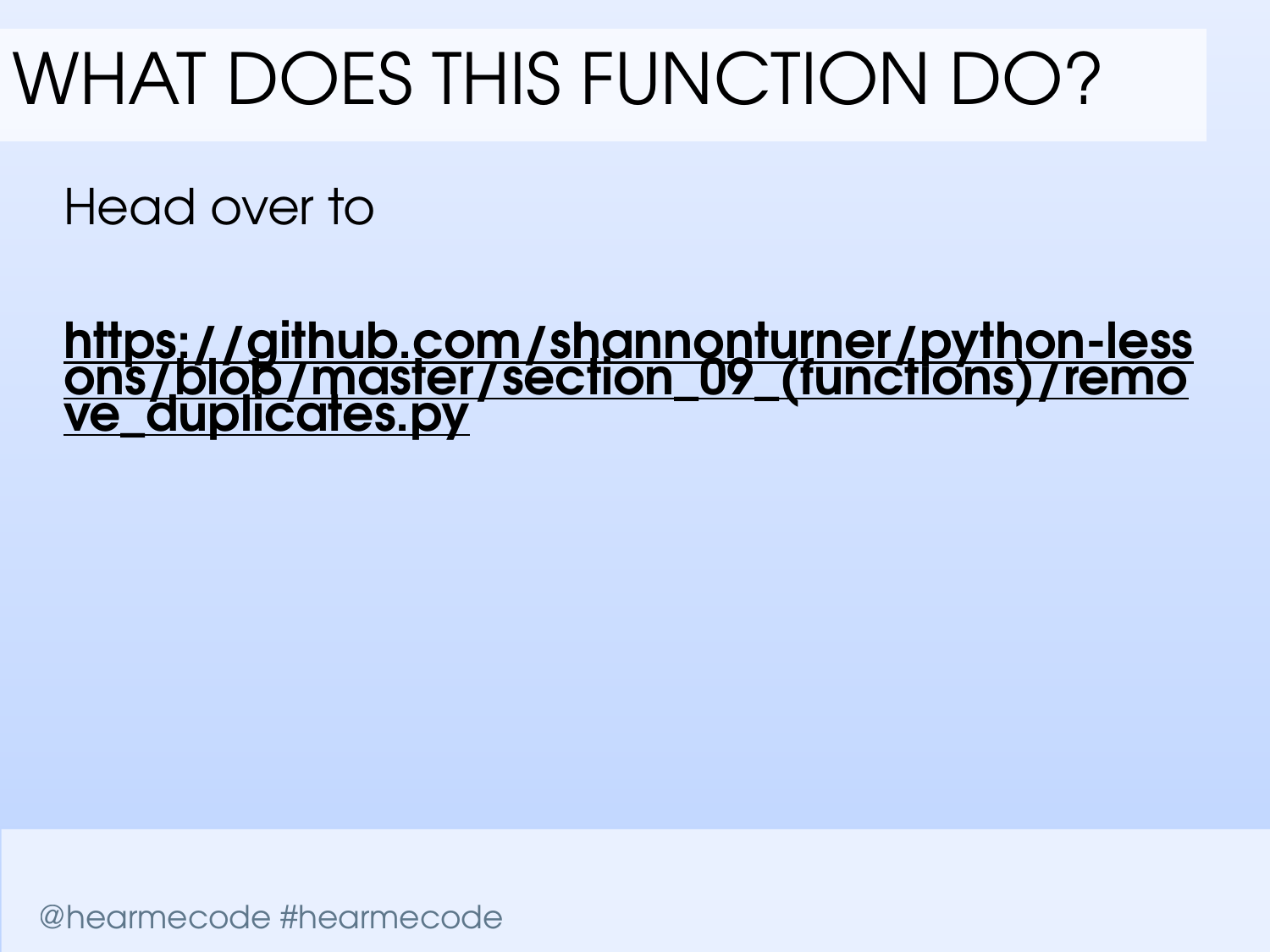

What does this function do?
Head over to

https://github.com/shannonturner/python-lessons/blob/master/section_09_(functions)/remove_duplicates.py
15